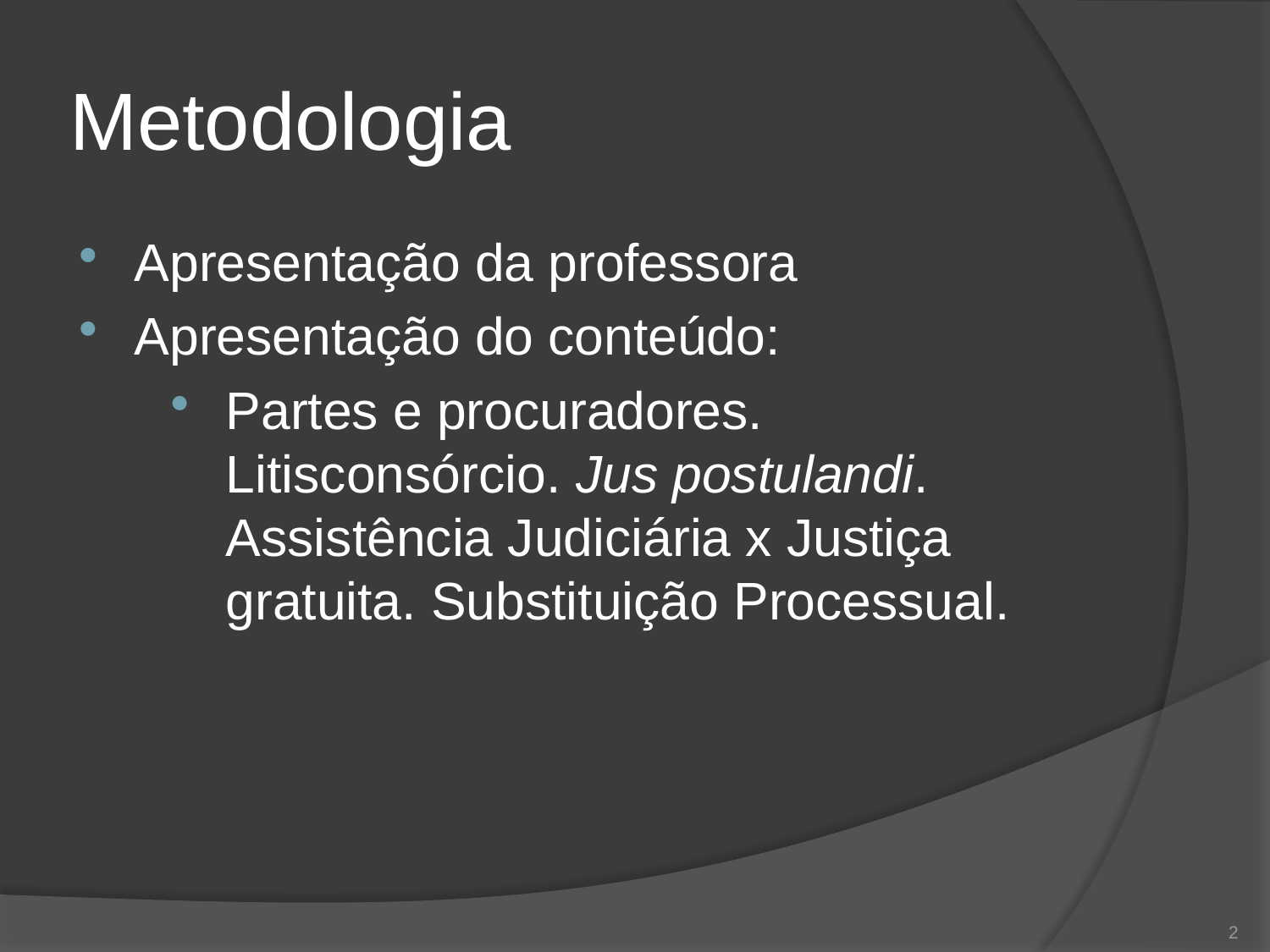

# Metodologia
Apresentação da professora
Apresentação do conteúdo:
Partes e procuradores. Litisconsórcio. Jus postulandi. Assistência Judiciária x Justiça gratuita. Substituição Processual.
2